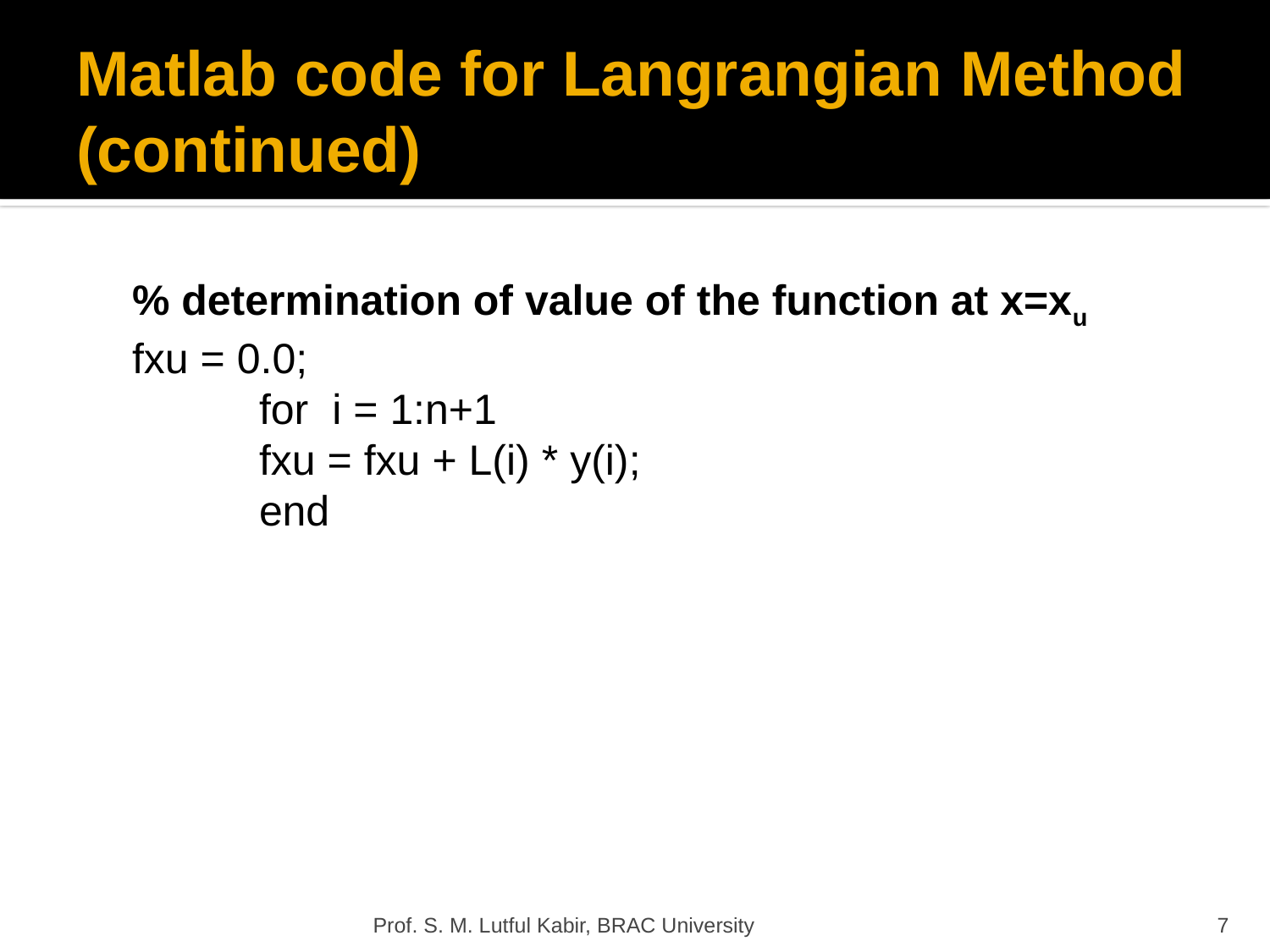

# Matlab code for Langrangian Method (continued)
	% determination of value of the function at x=xu
	fxu = 0.0;
    	for  i = 1:n+1
        	fxu = fxu + L(i) * y(i);
    	end

Prof. S. M. Lutful Kabir, BRAC University
7